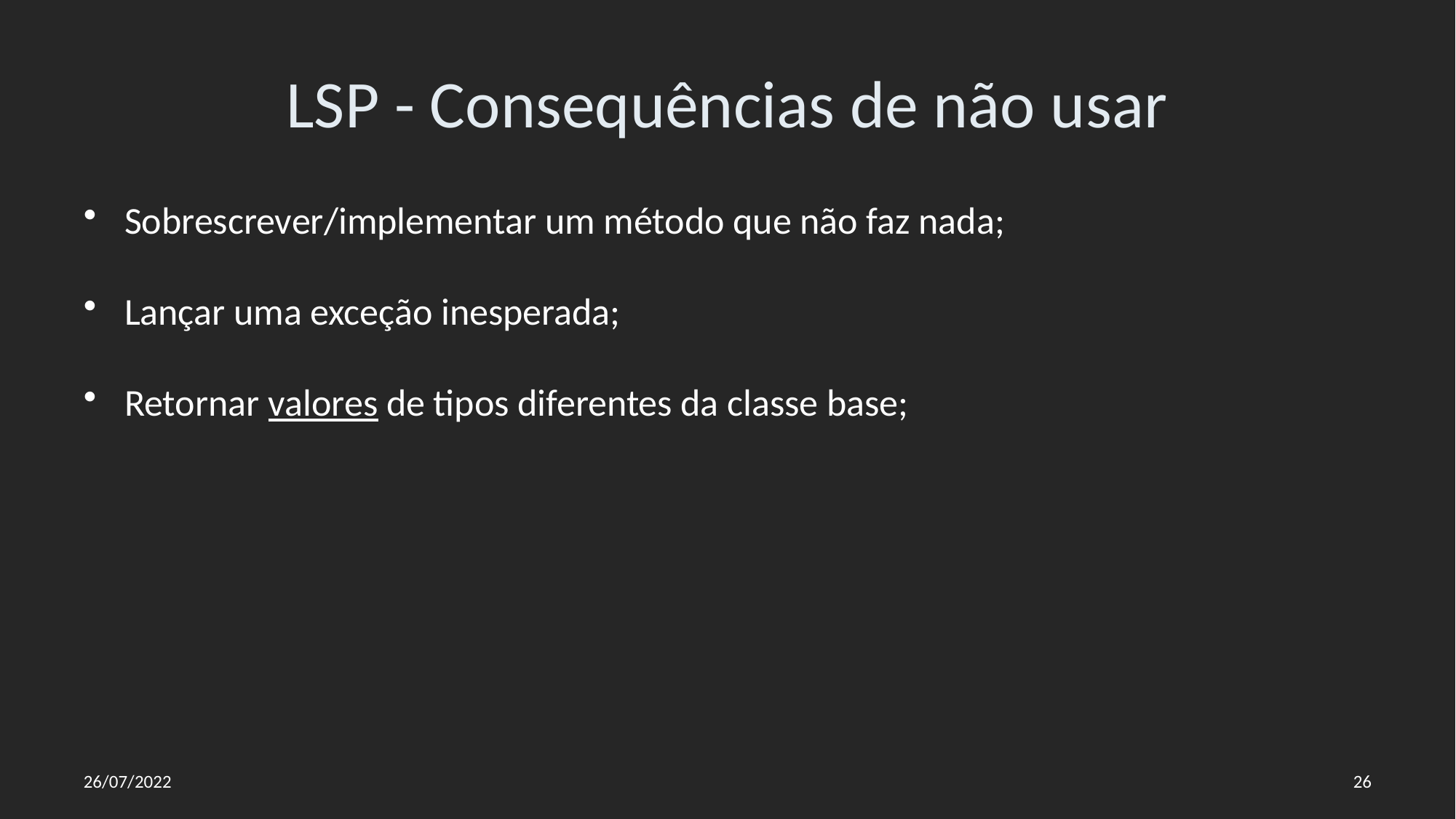

# LSP - Consequências de não usar
Sobrescrever/implementar um método que não faz nada;

Lançar uma exceção inesperada;

Retornar valores de tipos diferentes da classe base;
26/07/2022
26